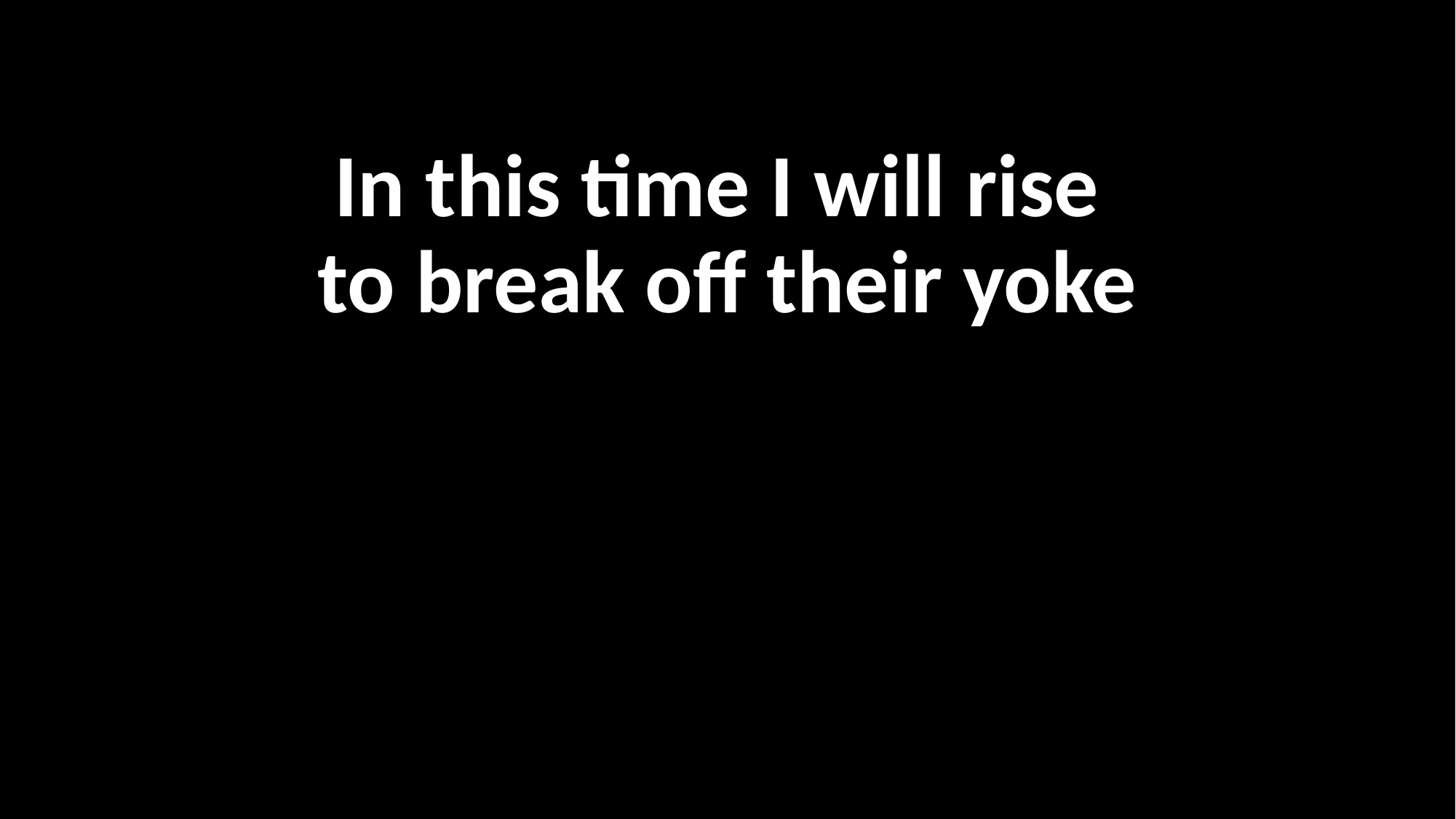

In this time I will rise
to break off their yoke